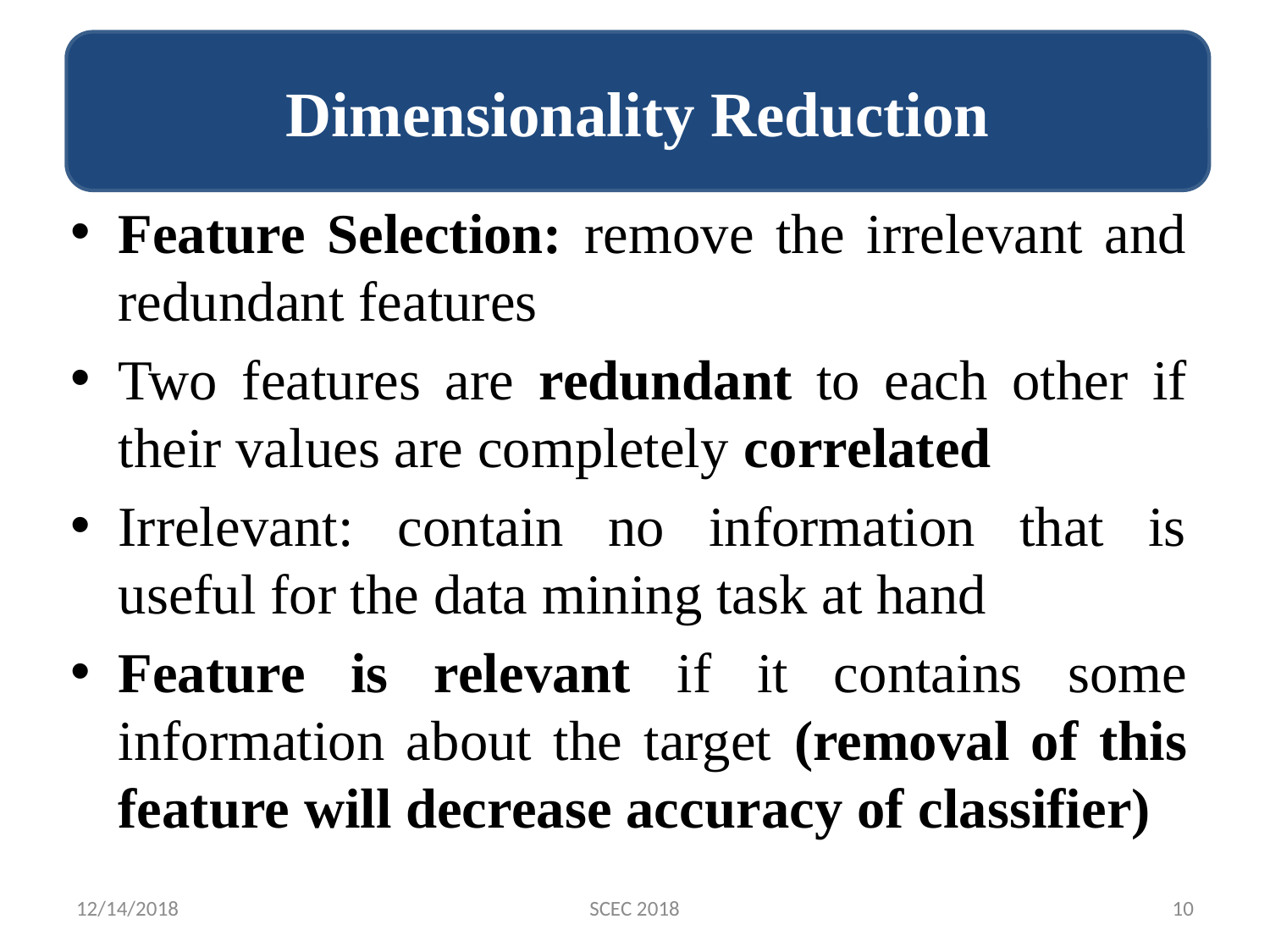

Dimensionality Reduction
#
Feature Selection: remove the irrelevant and redundant features
Two features are redundant to each other if their values are completely correlated
Irrelevant: contain no information that is useful for the data mining task at hand
Feature is relevant if it contains some information about the target (removal of this feature will decrease accuracy of classifier)

12/14/2018
SCEC 2018
10